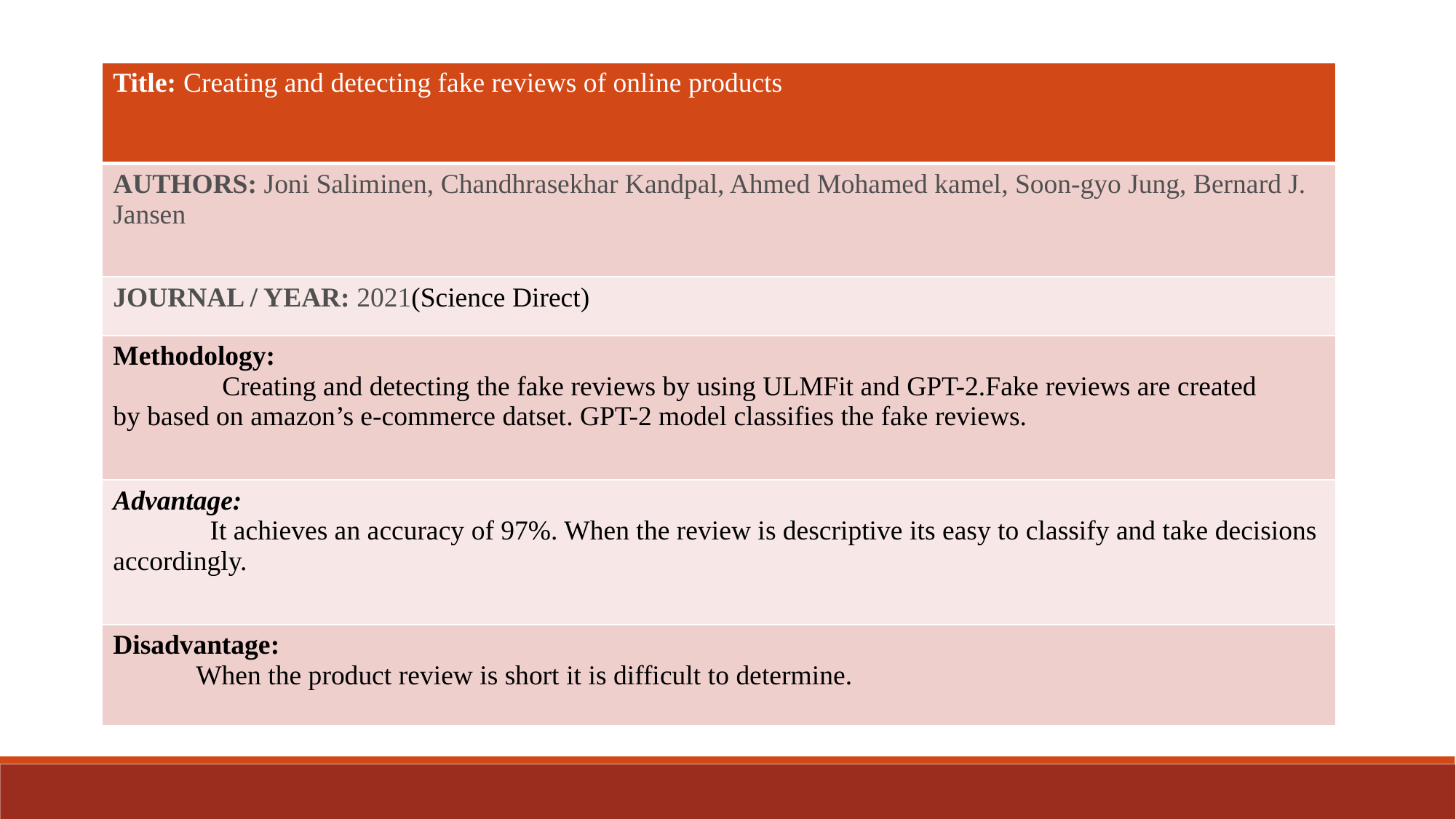

| Title: Creating and detecting fake reviews of online products |
| --- |
| AUTHORS: Joni Saliminen, Chandhrasekhar Kandpal, Ahmed Mohamed kamel, Soon-gyo Jung, Bernard J. Jansen |
| JOURNAL / YEAR: 2021(Science Direct) |
| Methodology: Creating and detecting the fake reviews by using ULMFit and GPT-2.Fake reviews are created by based on amazon’s e-commerce datset. GPT-2 model classifies the fake reviews. |
| Advantage: It achieves an accuracy of 97%. When the review is descriptive its easy to classify and take decisions accordingly. |
| Disadvantage: When the product review is short it is difficult to determine. |